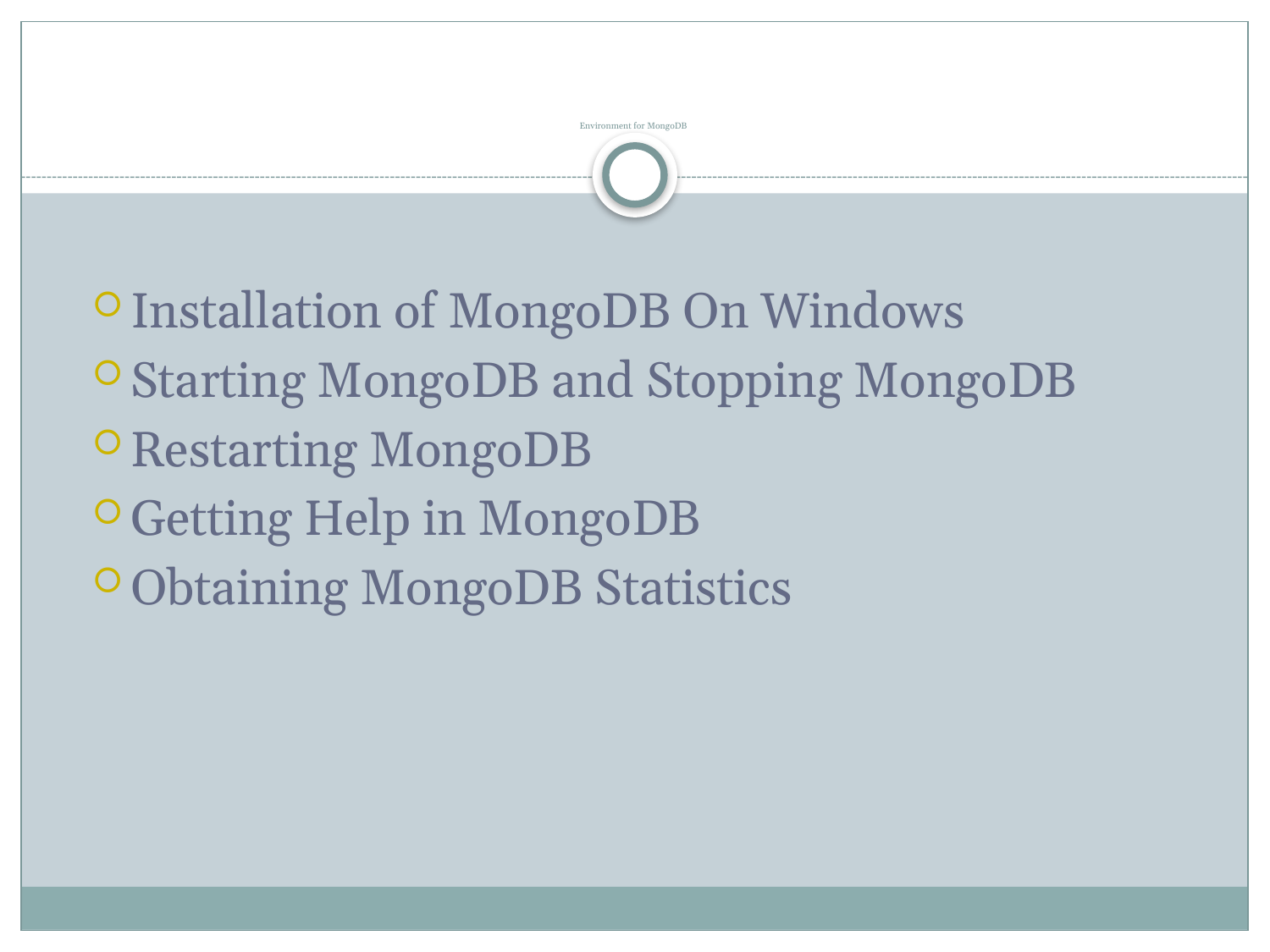

# Environment for MongoDB

Installation of MongoDB On Windows
Starting MongoDB and Stopping MongoDB
Restarting MongoDB
Getting Help in MongoDB
Obtaining MongoDB Statistics